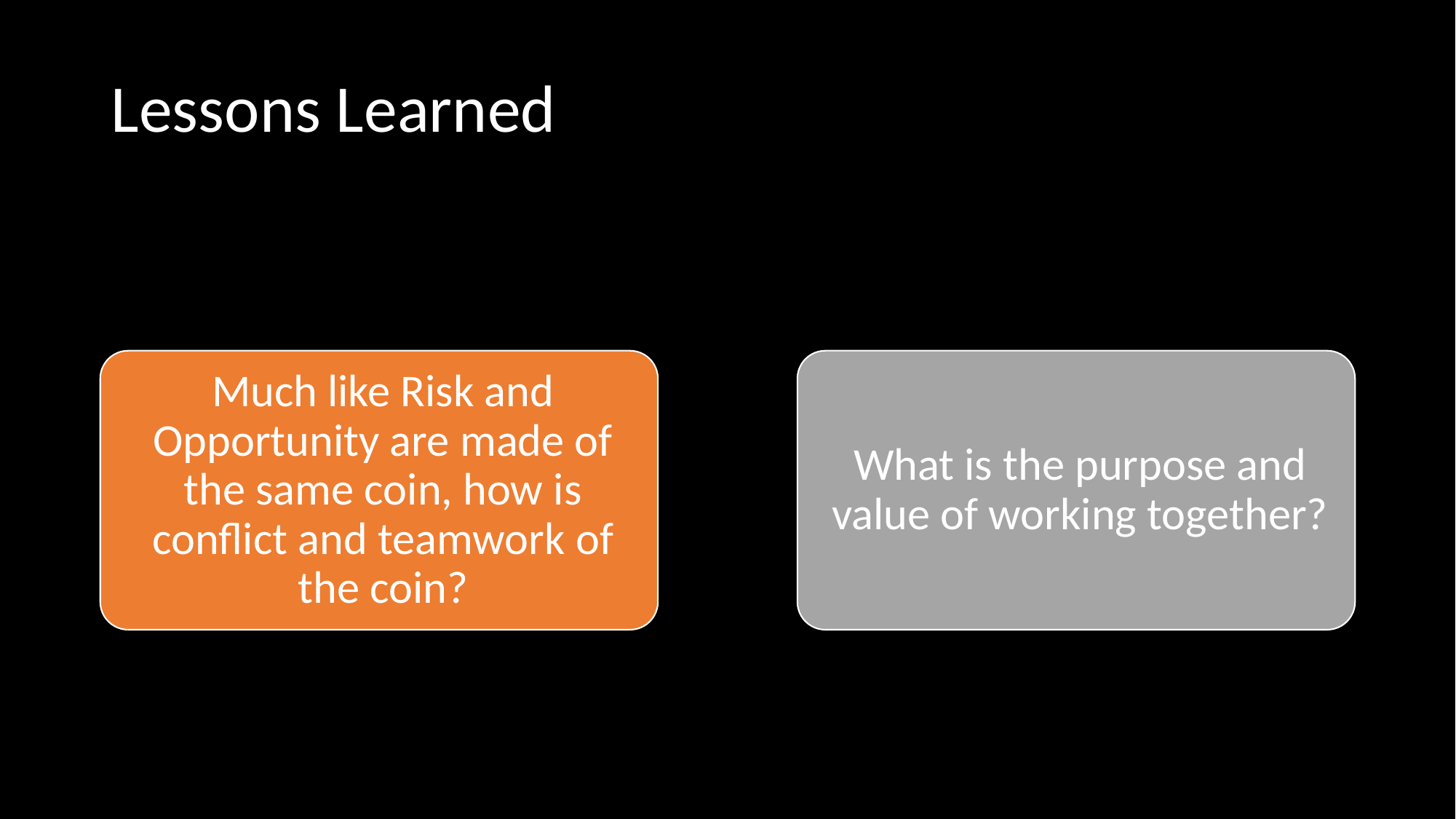

# Lessons Learned
Much like Risk and Opportunity are made of the same coin, how is conflict and teamwork of the coin?
What is the purpose and value of working together?